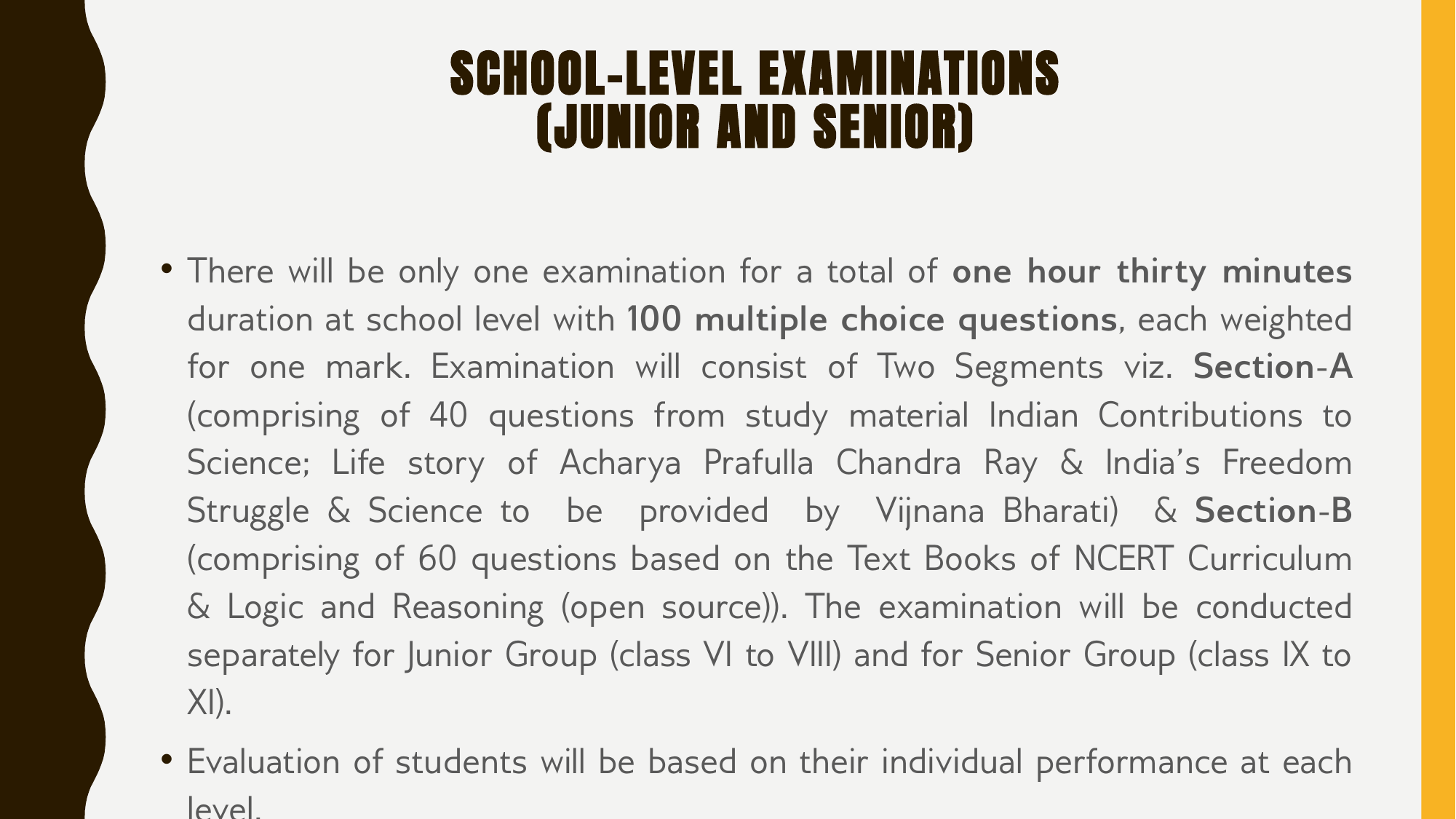

# SCHOOL-LEVEL EXAMINATIONS (JUNIOR AND SENIOR)
There will be only one examination for a total of one hour thirty minutes duration at school level with 100 multiple choice questions, each weighted for one mark. Examination will consist of Two Segments viz. Section-A (comprising of 40 questions from study material Indian Contributions to Science; Life story of Acharya Prafulla Chandra Ray & India’s Freedom Struggle & Science to  be  provided  by  Vijnana Bharati)  & Section-B (comprising of 60 questions based on the Text Books of NCERT Curriculum & Logic and Reasoning (open source)). The examination will be conducted separately for Junior Group (class VI to VIII) and for Senior Group (class IX to XI).
Evaluation of students will be based on their individual performance at each level.